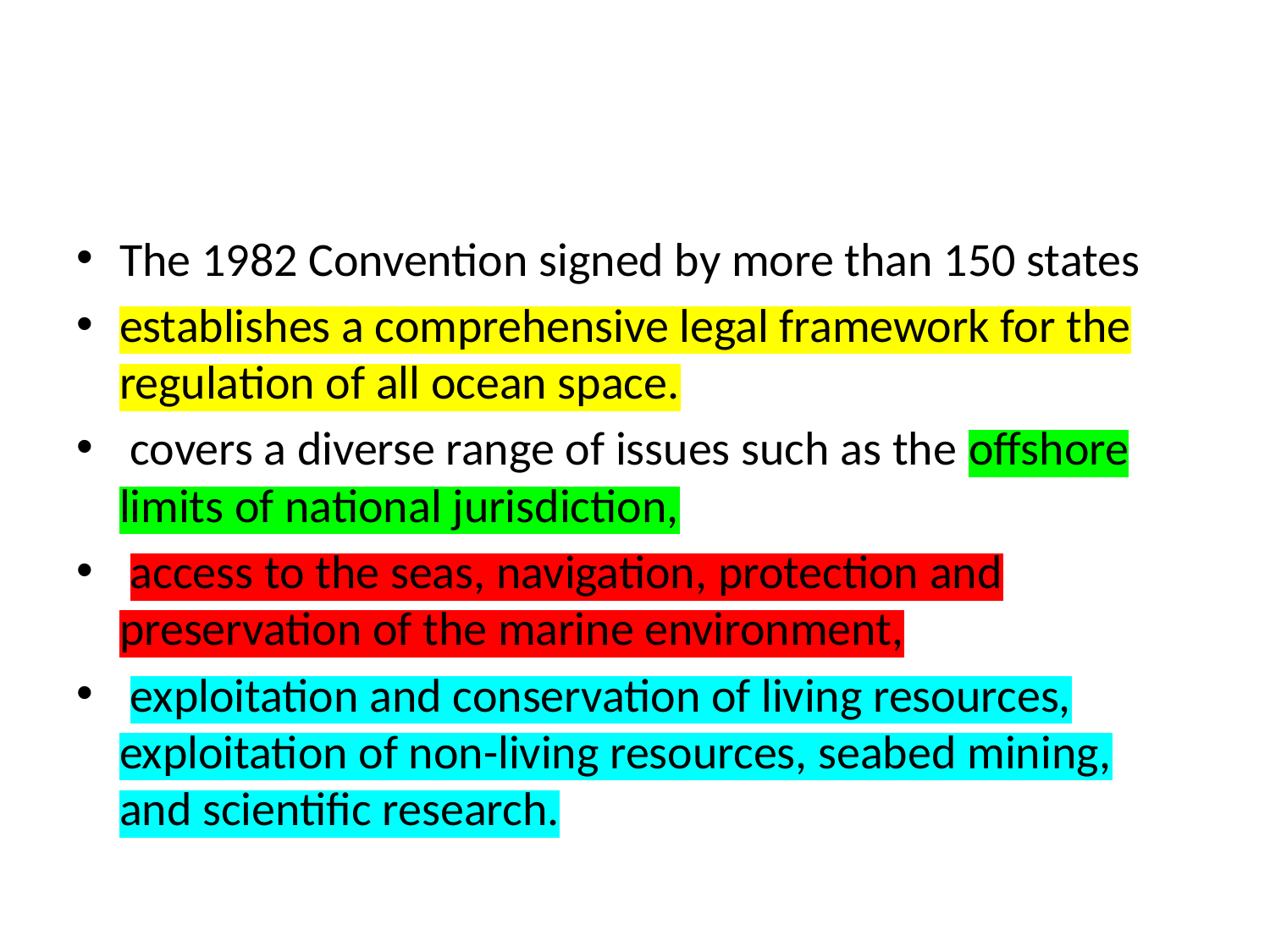

#
The 1982 Convention signed by more than 150 states
establishes a comprehensive legal framework for the regulation of all ocean space.
 covers a diverse range of issues such as the offshore limits of national jurisdiction,
 access to the seas, navigation, protection and preservation of the marine environment,
 exploitation and conservation of living resources, exploitation of non-living resources, seabed mining, and scientific research.